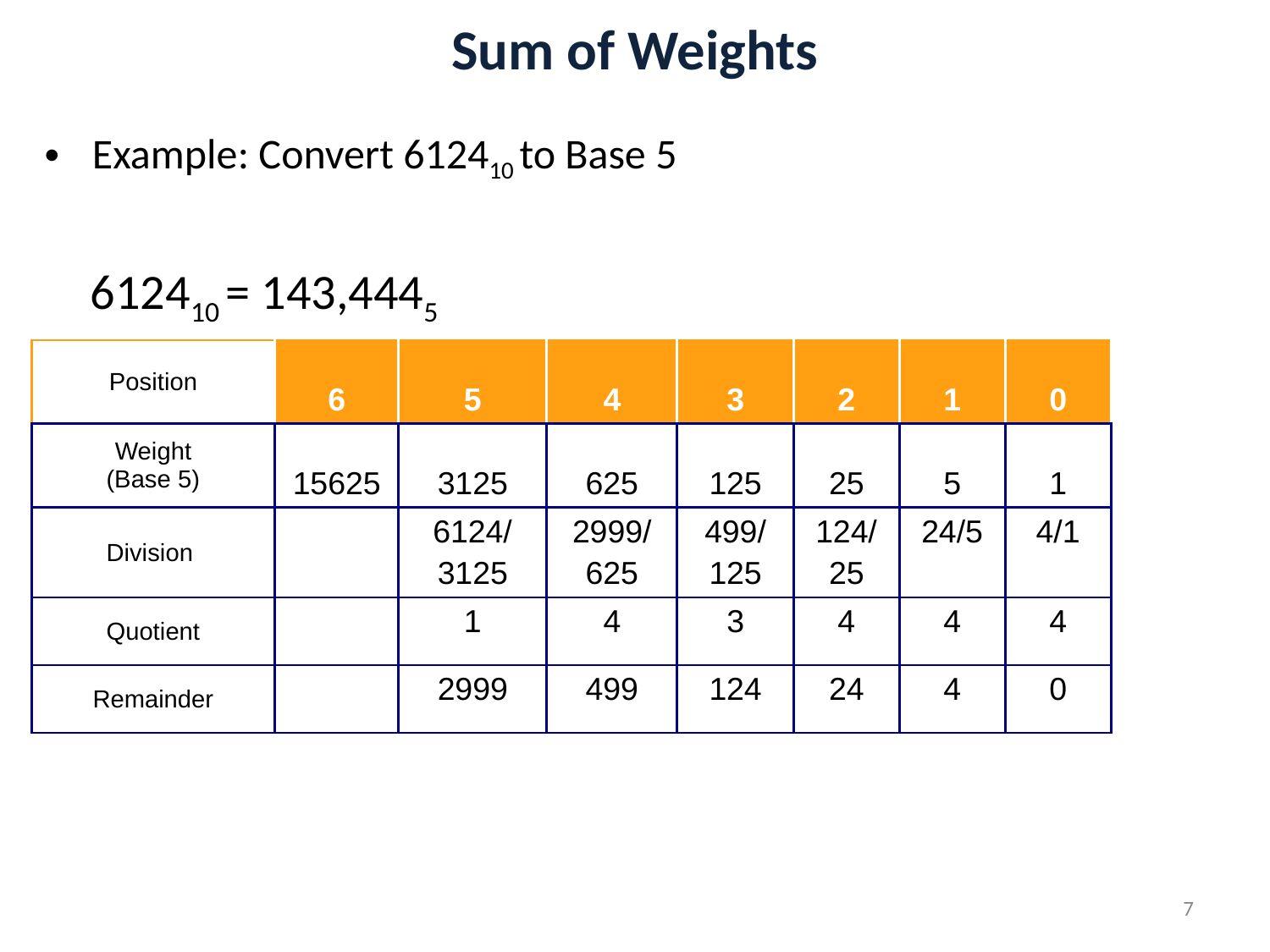

# Sum of Weights
Example: Convert 612410 to Base 5

|  |  |  |  |  |  |  |  |
| --- | --- | --- | --- | --- | --- | --- | --- |
| Position | 6 | 5 | 4 | 3 | 2 | 1 | 0 |
| Weight (Base 5) | 15625 | 3125 | 625 | 125 | 25 | 5 | 1 |
| Division |  | 6124/ 3125 | 2999/ 625 | 499/ 125 | 124/ 25 | 24/5 | 4/1 |
| Quotient |  | 1 | 4 | 3 | 4 | 4 | 4 |
| Remainder |  | 2999 | 499 | 124 | 24 | 4 | 0 |
612410 = 143,4445
7